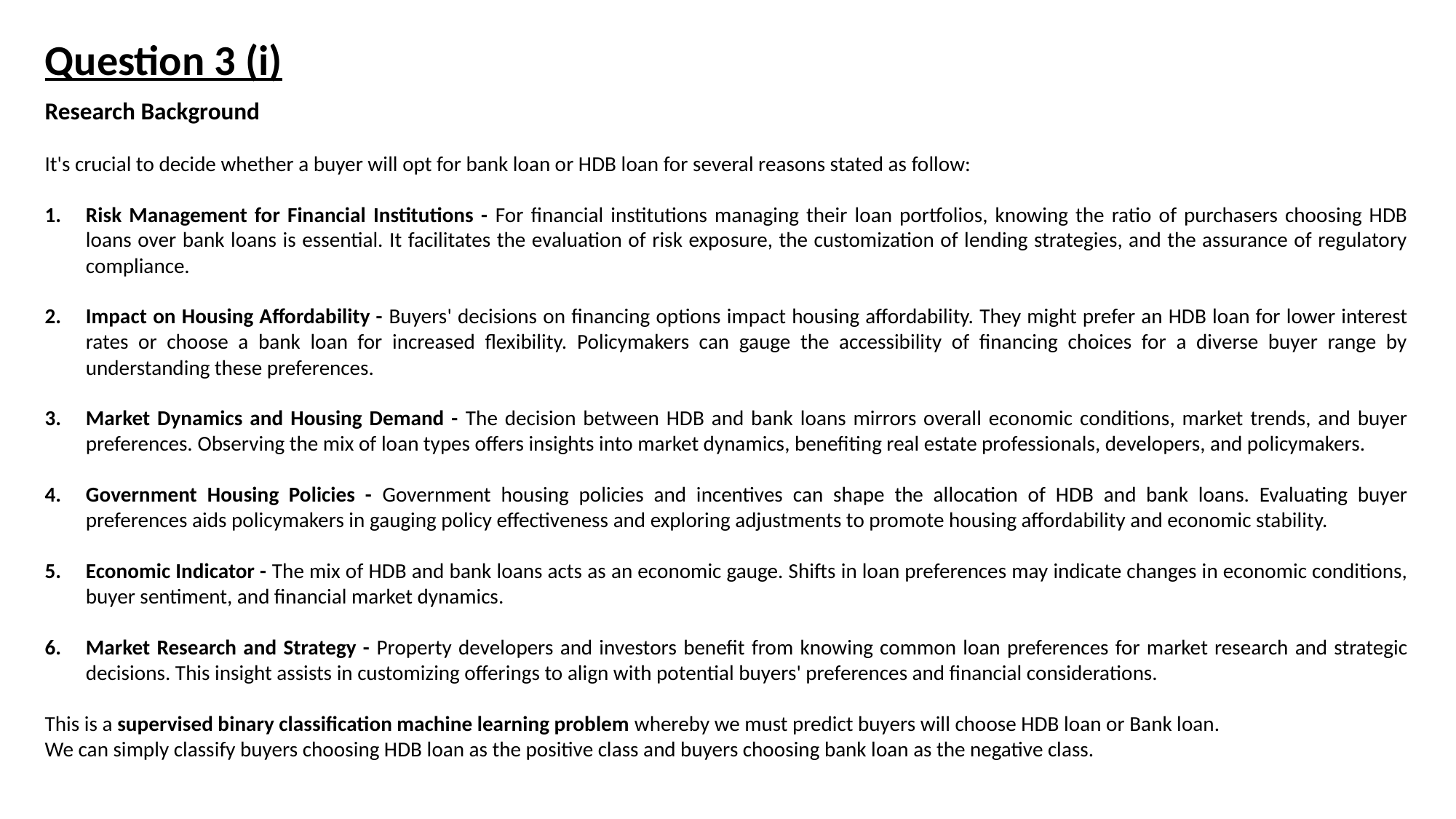

Question 3 (i)
Research Background

It's crucial to decide whether a buyer will opt for bank loan or HDB loan for several reasons stated as follow:

Risk Management for Financial Institutions - For financial institutions managing their loan portfolios, knowing the ratio of purchasers choosing HDB loans over bank loans is essential. It facilitates the evaluation of risk exposure, the customization of lending strategies, and the assurance of regulatory compliance.

Impact on Housing Affordability - Buyers' decisions on financing options impact housing affordability. They might prefer an HDB loan for lower interest rates or choose a bank loan for increased flexibility. Policymakers can gauge the accessibility of financing choices for a diverse buyer range by understanding these preferences.

Market Dynamics and Housing Demand - The decision between HDB and bank loans mirrors overall economic conditions, market trends, and buyer preferences. Observing the mix of loan types offers insights into market dynamics, benefiting real estate professionals, developers, and policymakers.

Government Housing Policies - Government housing policies and incentives can shape the allocation of HDB and bank loans. Evaluating buyer preferences aids policymakers in gauging policy effectiveness and exploring adjustments to promote housing affordability and economic stability.

Economic Indicator - The mix of HDB and bank loans acts as an economic gauge. Shifts in loan preferences may indicate changes in economic conditions, buyer sentiment, and financial market dynamics.

Market Research and Strategy - Property developers and investors benefit from knowing common loan preferences for market research and strategic decisions. This insight assists in customizing offerings to align with potential buyers' preferences and financial considerations.

This is a supervised binary classification machine learning problem whereby we must predict buyers will choose HDB loan or Bank loan.
We can simply classify buyers choosing HDB loan as the positive class and buyers choosing bank loan as the negative class.